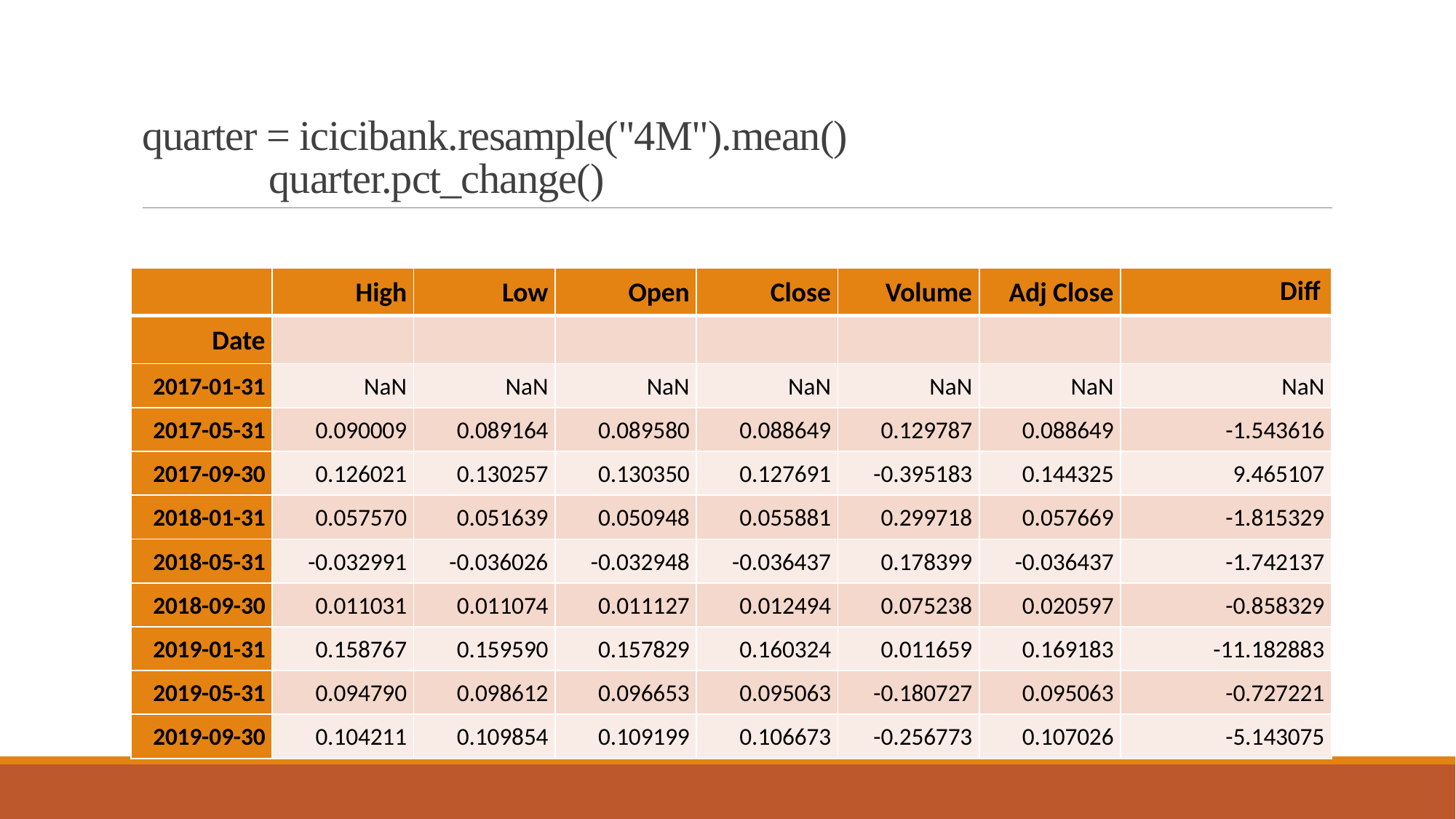

# quarter = icicibank.resample("4M").mean() quarter.pct_change()
|  | High | Low | Open | Close | Volume | Adj Close | Diff |
| --- | --- | --- | --- | --- | --- | --- | --- |
| Date |  |  |  |  |  |  |  |
| 2017-01-31 | NaN | NaN | NaN | NaN | NaN | NaN | NaN |
| 2017-05-31 | 0.090009 | 0.089164 | 0.089580 | 0.088649 | 0.129787 | 0.088649 | -1.543616 |
| 2017-09-30 | 0.126021 | 0.130257 | 0.130350 | 0.127691 | -0.395183 | 0.144325 | 9.465107 |
| 2018-01-31 | 0.057570 | 0.051639 | 0.050948 | 0.055881 | 0.299718 | 0.057669 | -1.815329 |
| 2018-05-31 | -0.032991 | -0.036026 | -0.032948 | -0.036437 | 0.178399 | -0.036437 | -1.742137 |
| 2018-09-30 | 0.011031 | 0.011074 | 0.011127 | 0.012494 | 0.075238 | 0.020597 | -0.858329 |
| 2019-01-31 | 0.158767 | 0.159590 | 0.157829 | 0.160324 | 0.011659 | 0.169183 | -11.182883 |
| 2019-05-31 | 0.094790 | 0.098612 | 0.096653 | 0.095063 | -0.180727 | 0.095063 | -0.727221 |
| 2019-09-30 | 0.104211 | 0.109854 | 0.109199 | 0.106673 | -0.256773 | 0.107026 | -5.143075 |